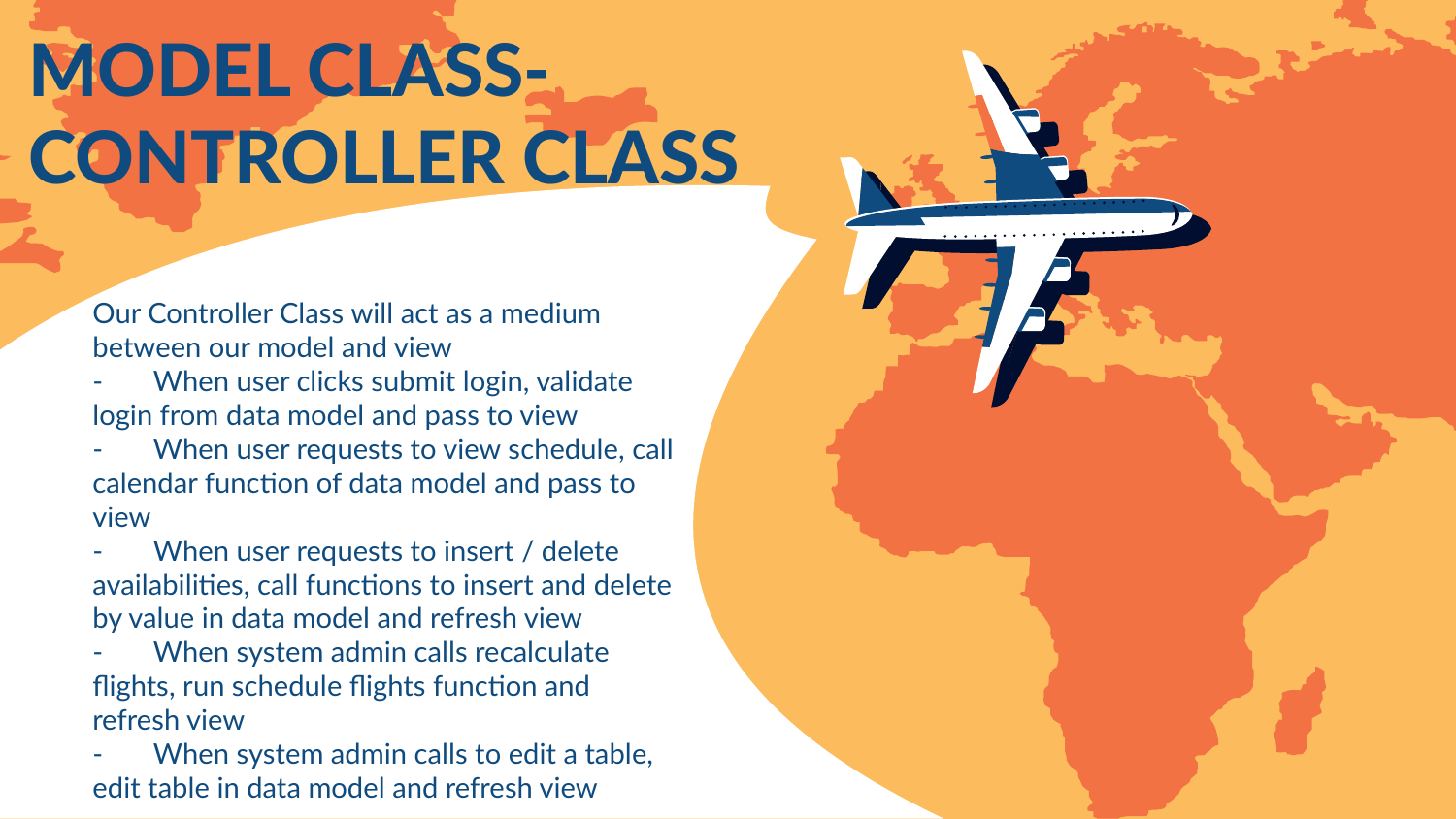

# MODEL CLASS-
CONTROLLER CLASS

Our Controller Class will act as a medium between our model and view
-       When user clicks submit login, validate login from data model and pass to view
-       When user requests to view schedule, call calendar function of data model and pass to view
-       When user requests to insert / delete availabilities, call functions to insert and delete by value in data model and refresh view
-       When system admin calls recalculate flights, run schedule flights function and refresh view
-       When system admin calls to edit a table, edit table in data model and refresh view